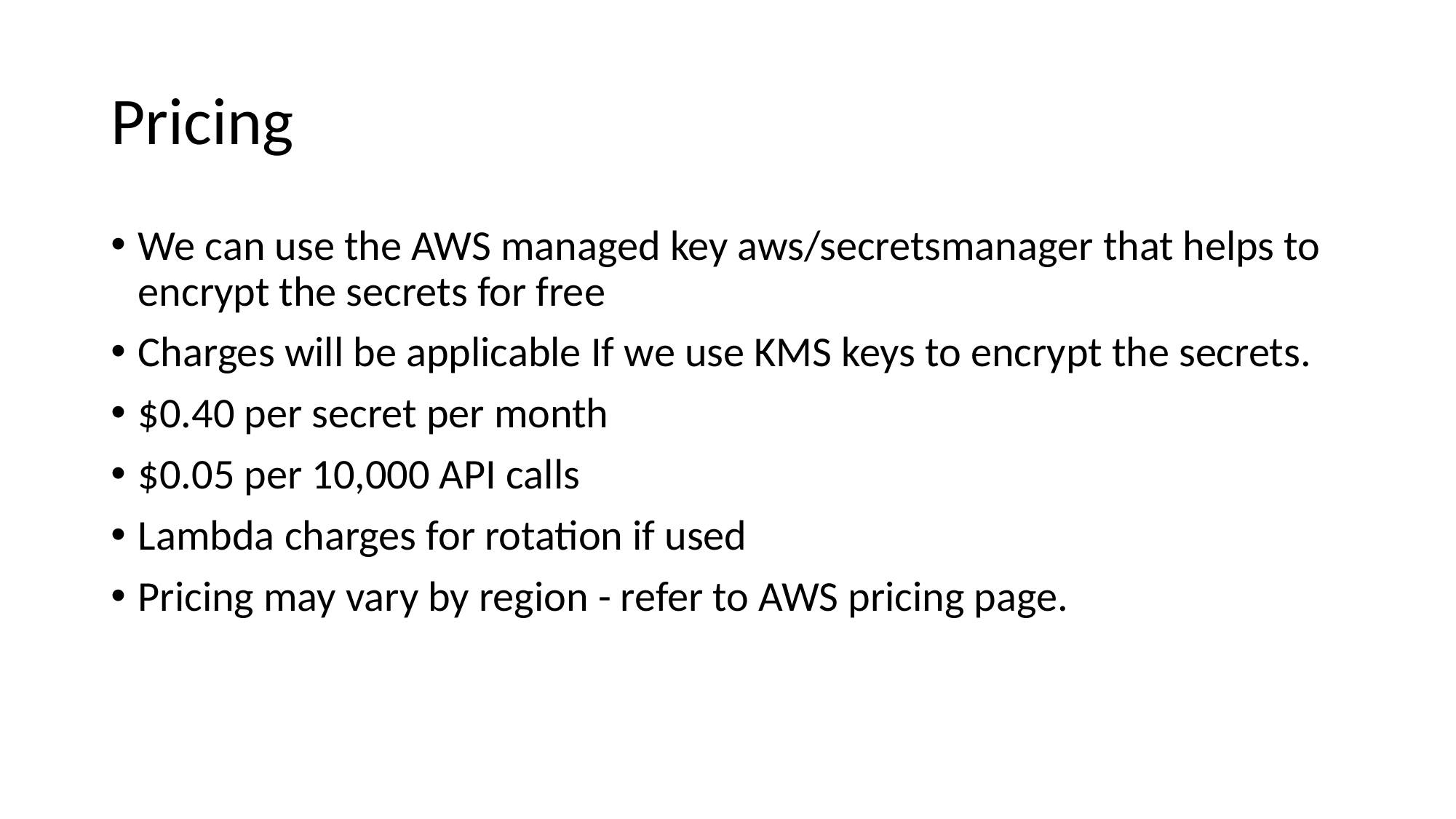

# Pricing
We can use the AWS managed key aws/secretsmanager that helps to encrypt the secrets for free
Charges will be applicable If we use KMS keys to encrypt the secrets.
$0.40 per secret per month
$0.05 per 10,000 API calls
Lambda charges for rotation if used
Pricing may vary by region - refer to AWS pricing page.